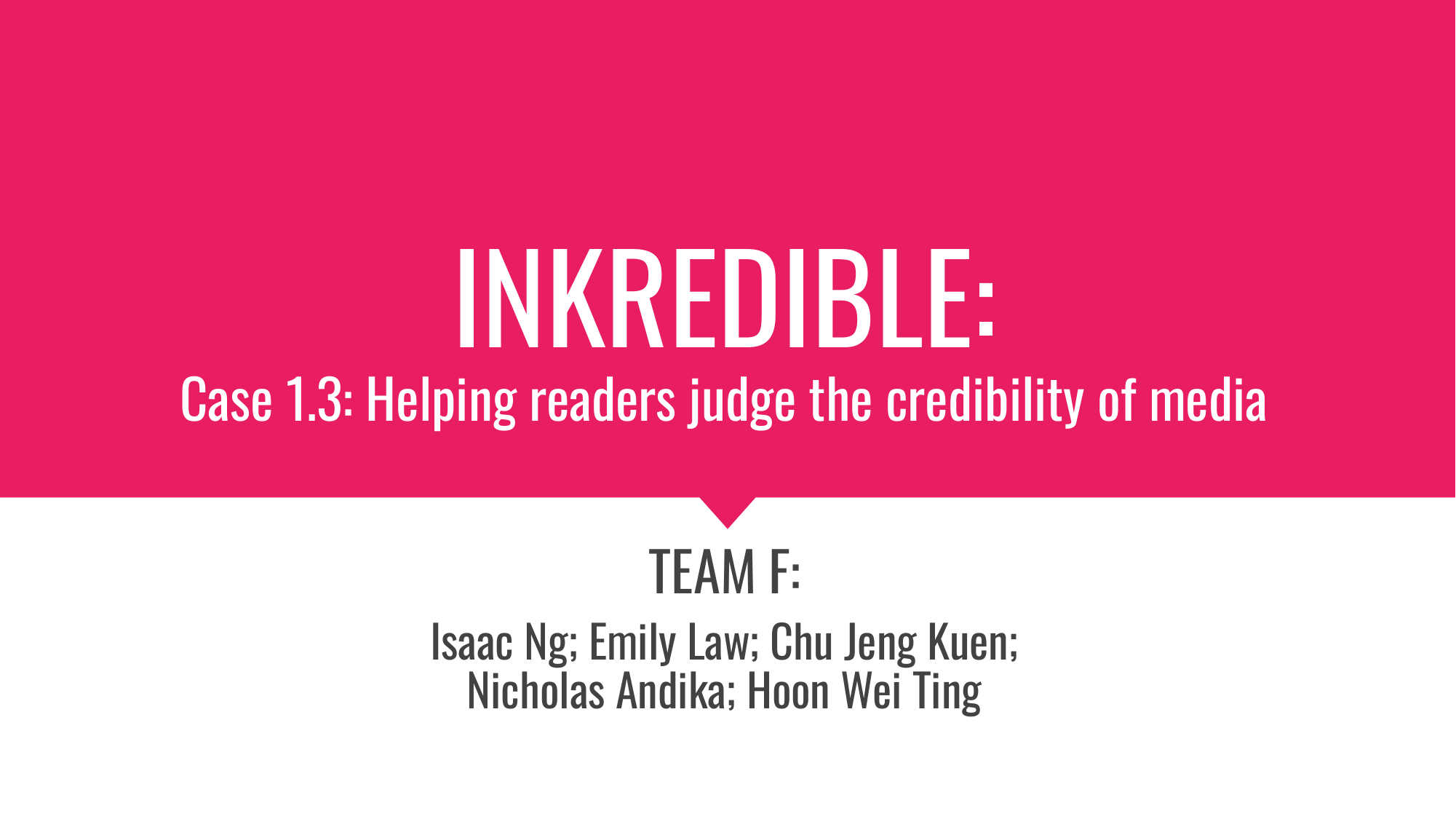

# INKREDIBLE:
Case 1.3: Helping readers judge the credibility of media
TEAM F:
Isaac Ng; Emily Law; Chu Jeng Kuen;
Nicholas Andika; Hoon Wei Ting